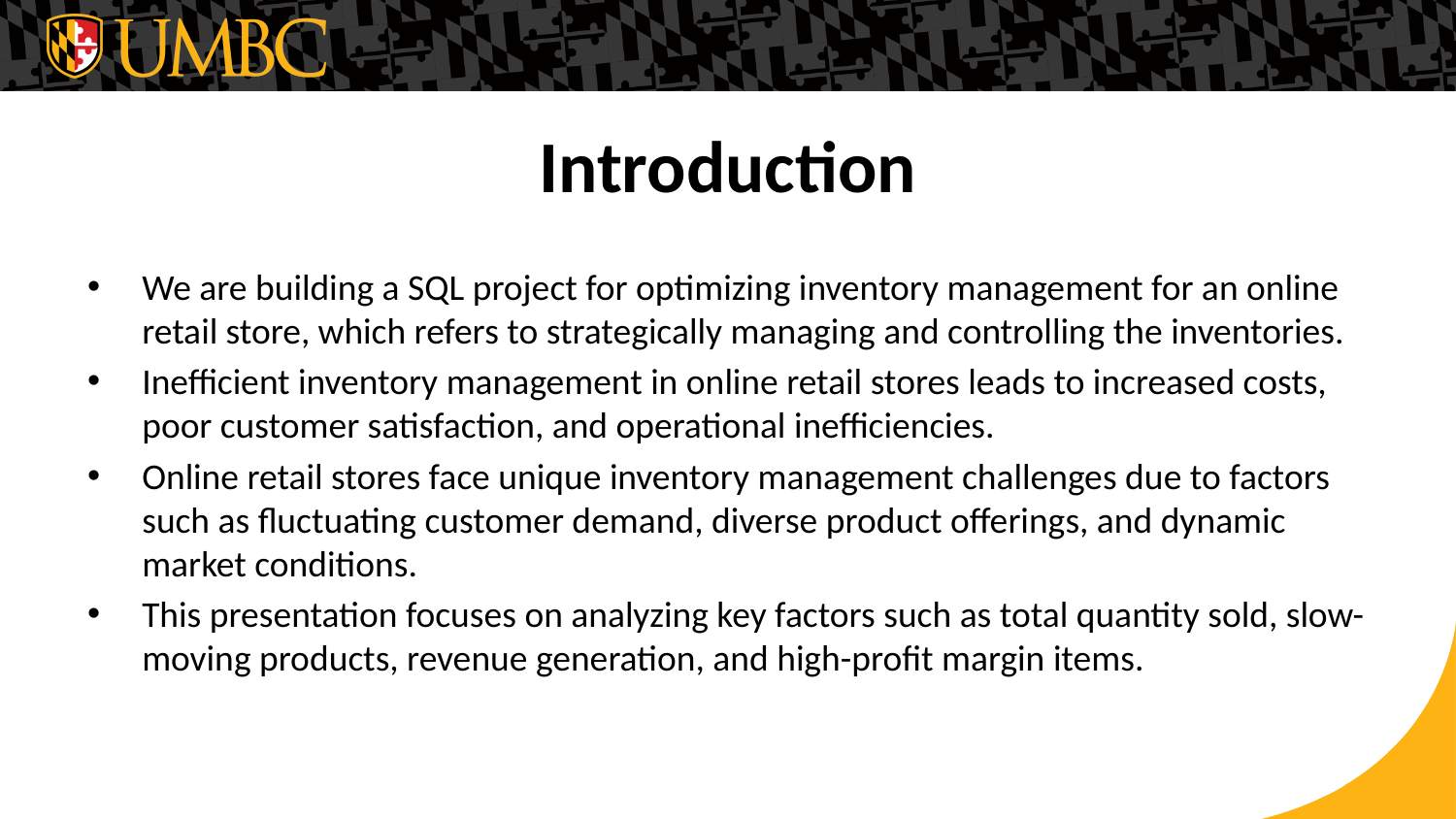

# Introduction
We are building a SQL project for optimizing inventory management for an online retail store, which refers to strategically managing and controlling the inventories.
Inefficient inventory management in online retail stores leads to increased costs, poor customer satisfaction, and operational inefficiencies.
Online retail stores face unique inventory management challenges due to factors such as fluctuating customer demand, diverse product offerings, and dynamic market conditions.
This presentation focuses on analyzing key factors such as total quantity sold, slow-moving products, revenue generation, and high-profit margin items.